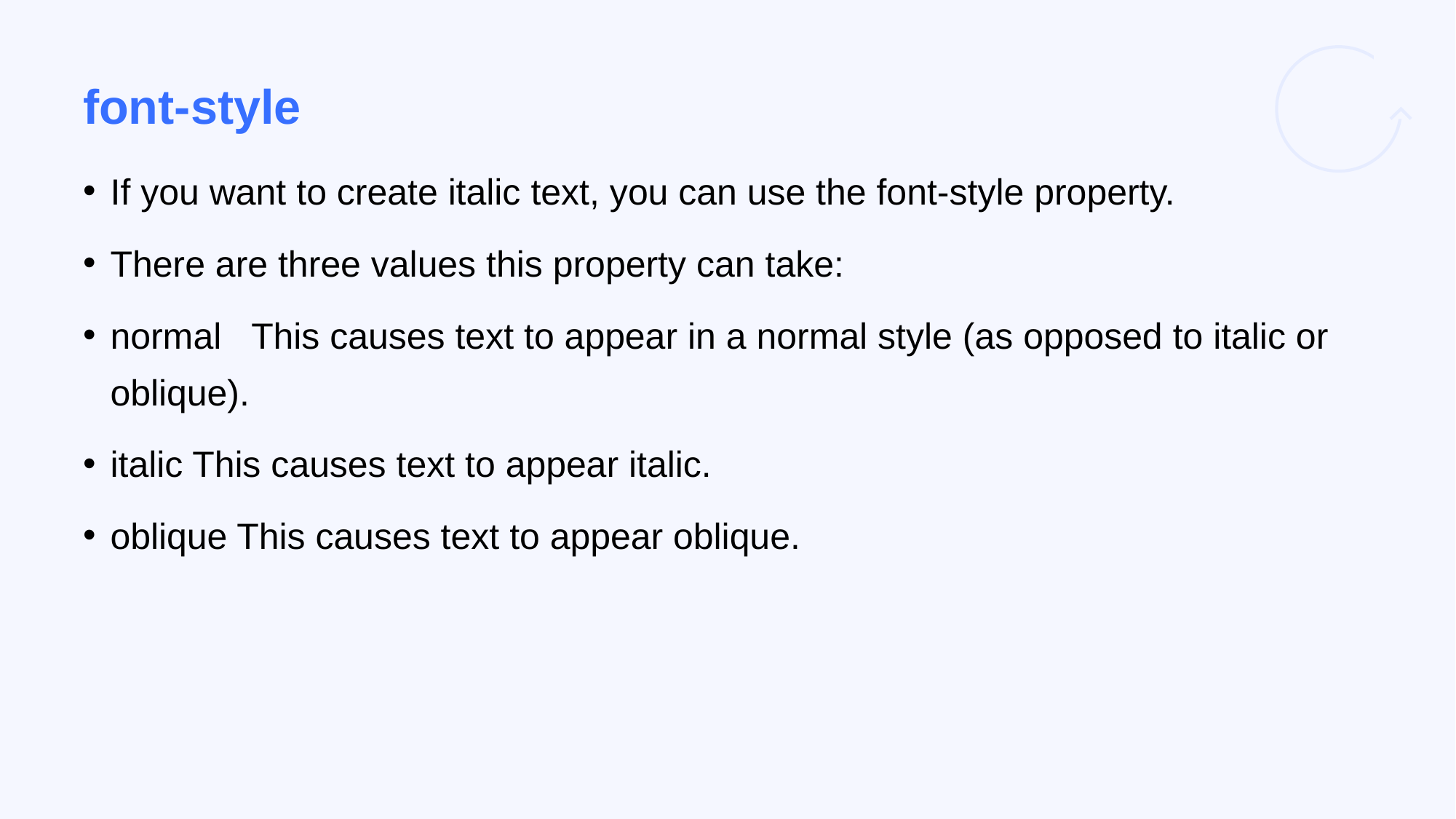

# font-style
If you want to create italic text, you can use the font-style property.
There are three values this property can take:
normal   This causes text to appear in a normal style (as opposed to italic or oblique).
italic This causes text to appear italic.
oblique This causes text to appear oblique.